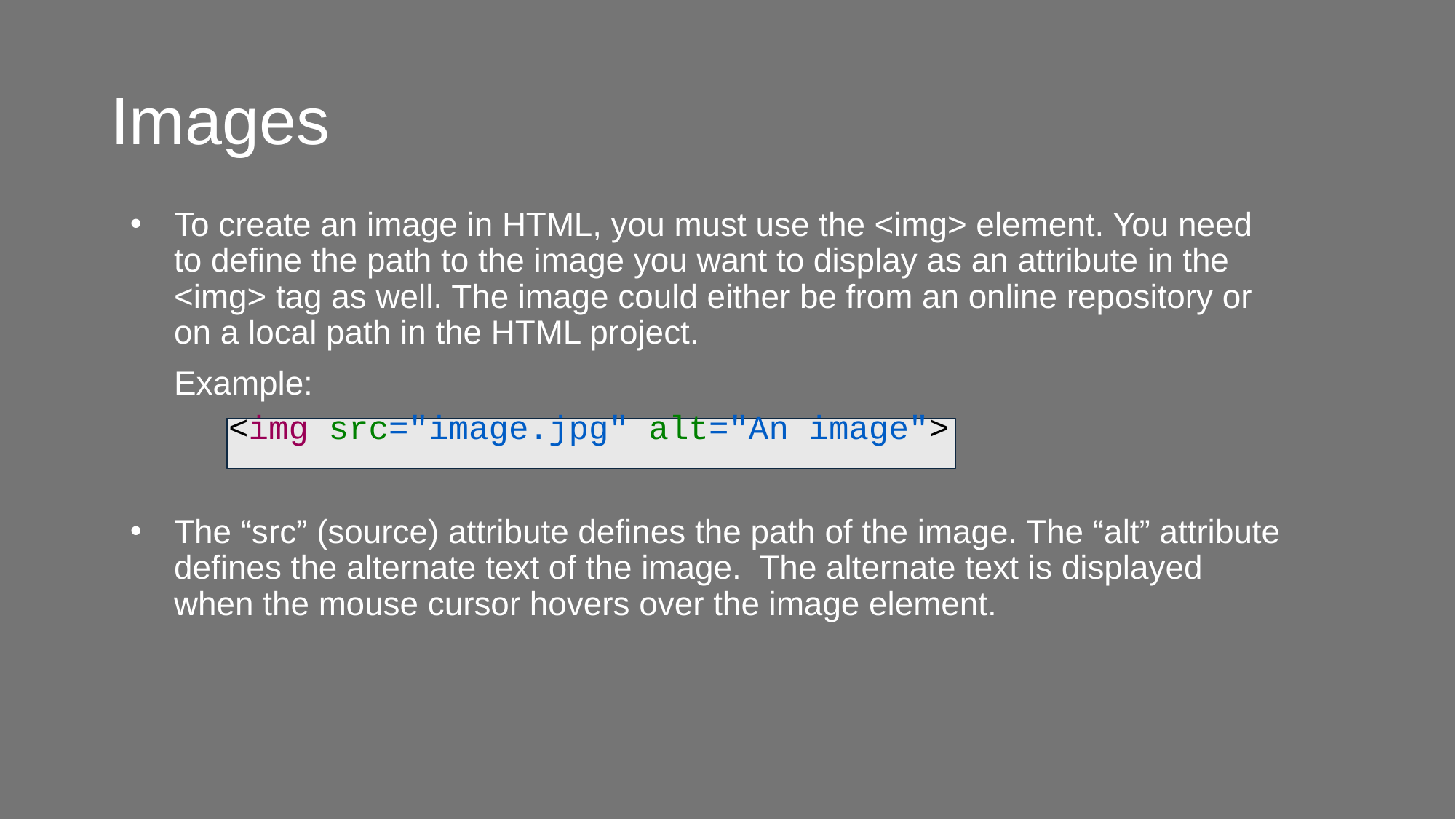

# Images
To create an image in HTML, you must use the <img> element. You need to define the path to the image you want to display as an attribute in the <img> tag as well. The image could either be from an online repository or on a local path in the HTML project.
Example:
	<img src="image.jpg" alt="An image">

The “src” (source) attribute defines the path of the image. The “alt” attribute defines the alternate text of the image.  The alternate text is displayed when the mouse cursor hovers over the image element.